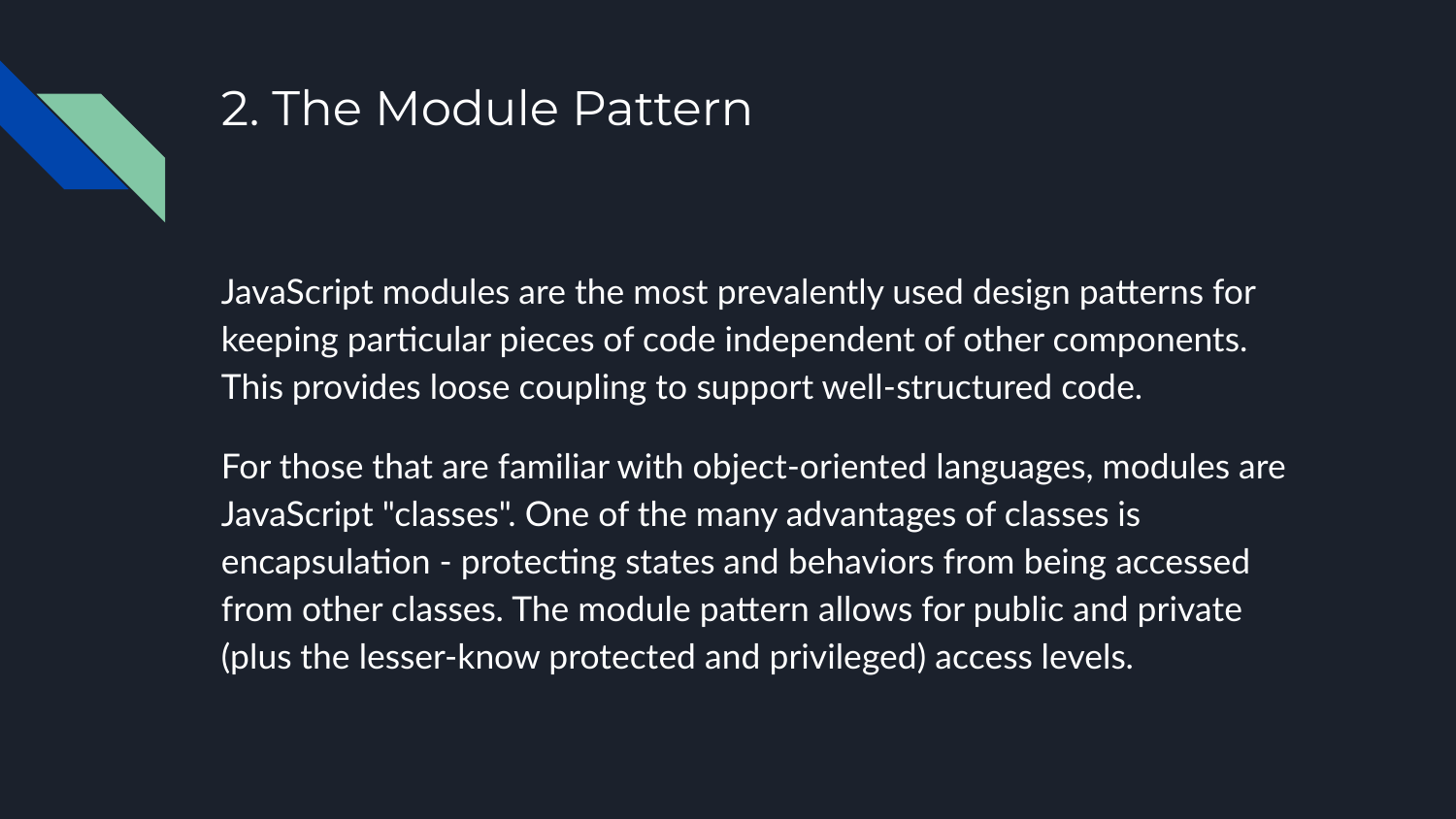

# 2. The Module Pattern

JavaScript modules are the most prevalently used design patterns for keeping particular pieces of code independent of other components. This provides loose coupling to support well-structured code.
For those that are familiar with object-oriented languages, modules are JavaScript "classes". One of the many advantages of classes is encapsulation - protecting states and behaviors from being accessed from other classes. The module pattern allows for public and private (plus the lesser-know protected and privileged) access levels.